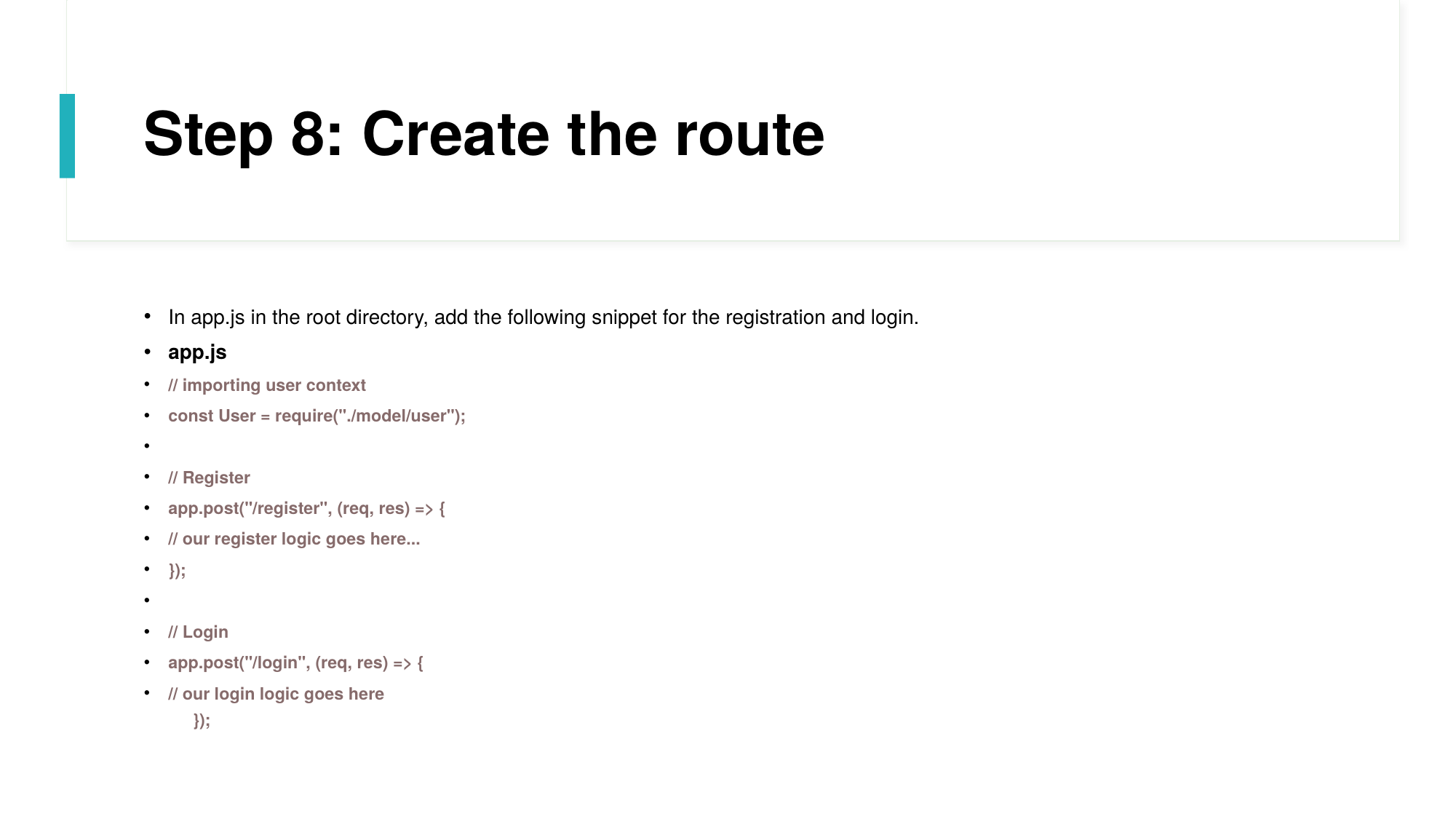

# Step 8: Create the route
In app.js in the root directory, add the following snippet for the registration and login.
app.js
// importing user context
const User = require("./model/user");

// Register
app.post("/register", (req, res) => {
// our register logic goes here...
});

// Login
app.post("/login", (req, res) => {
// our login logic goes here
});